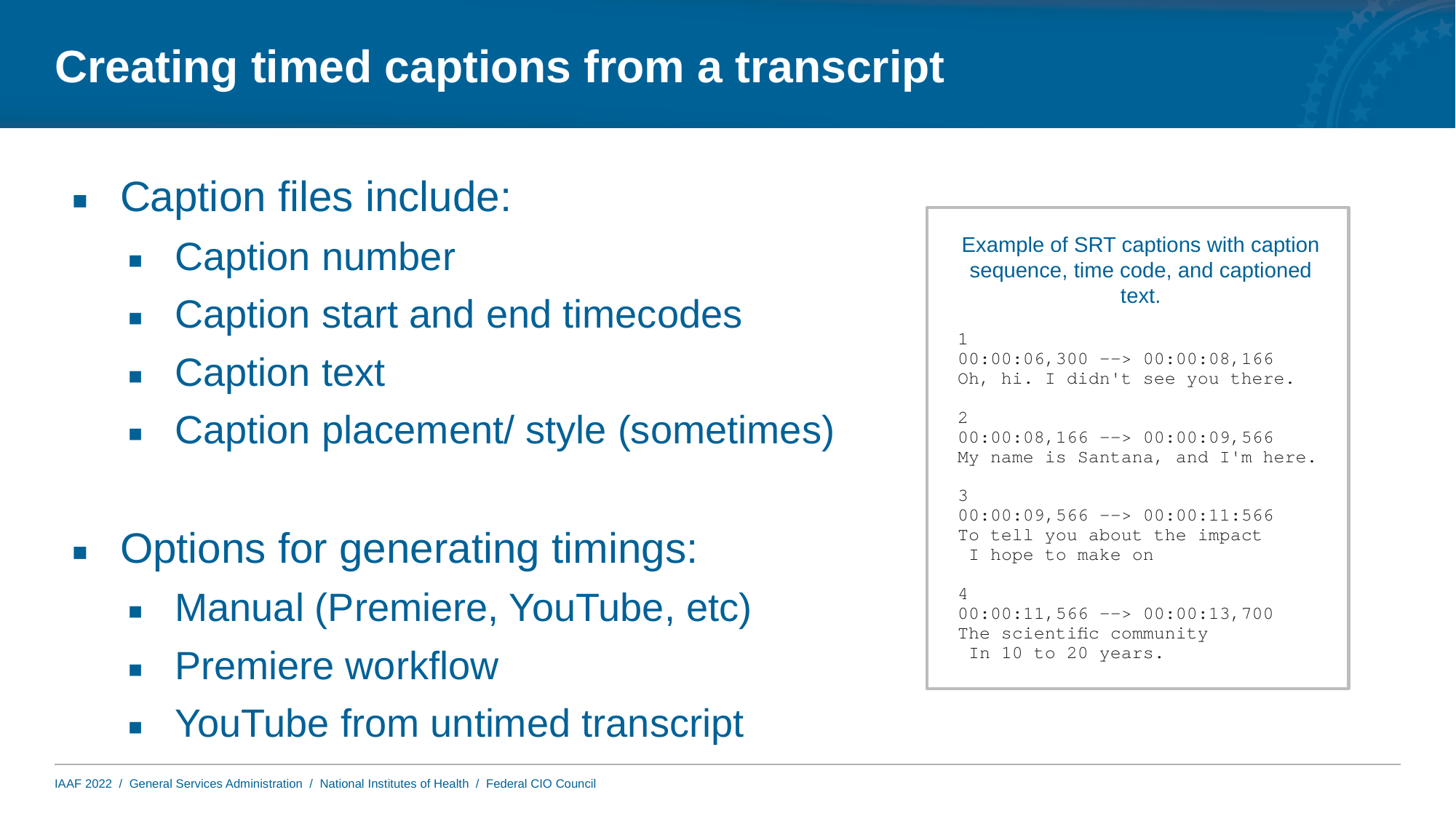

# Creating timed captions from a transcript
Caption files include:
Caption number
Caption start and end timecodes
Caption text
Caption placement/ style (sometimes)

Options for generating timings:
Manual (Premiere, YouTube, etc)
Premiere workflow
YouTube from untimed transcript

Example of SRT captions with caption sequence, time code, and captioned text.
1
00:00:06,300 --> 00:00:08,166
Oh, hi. I didn't see you there.

2
00:00:08,166 --> 00:00:09,566
My name is Santana, and I'm here.

3
00:00:09,566 --> 00:00:11:566
To tell you about the impact
 I hope to make on

4
00:00:11,566 --> 00:00:13,700
The scientific community
 In 10 to 20 years.